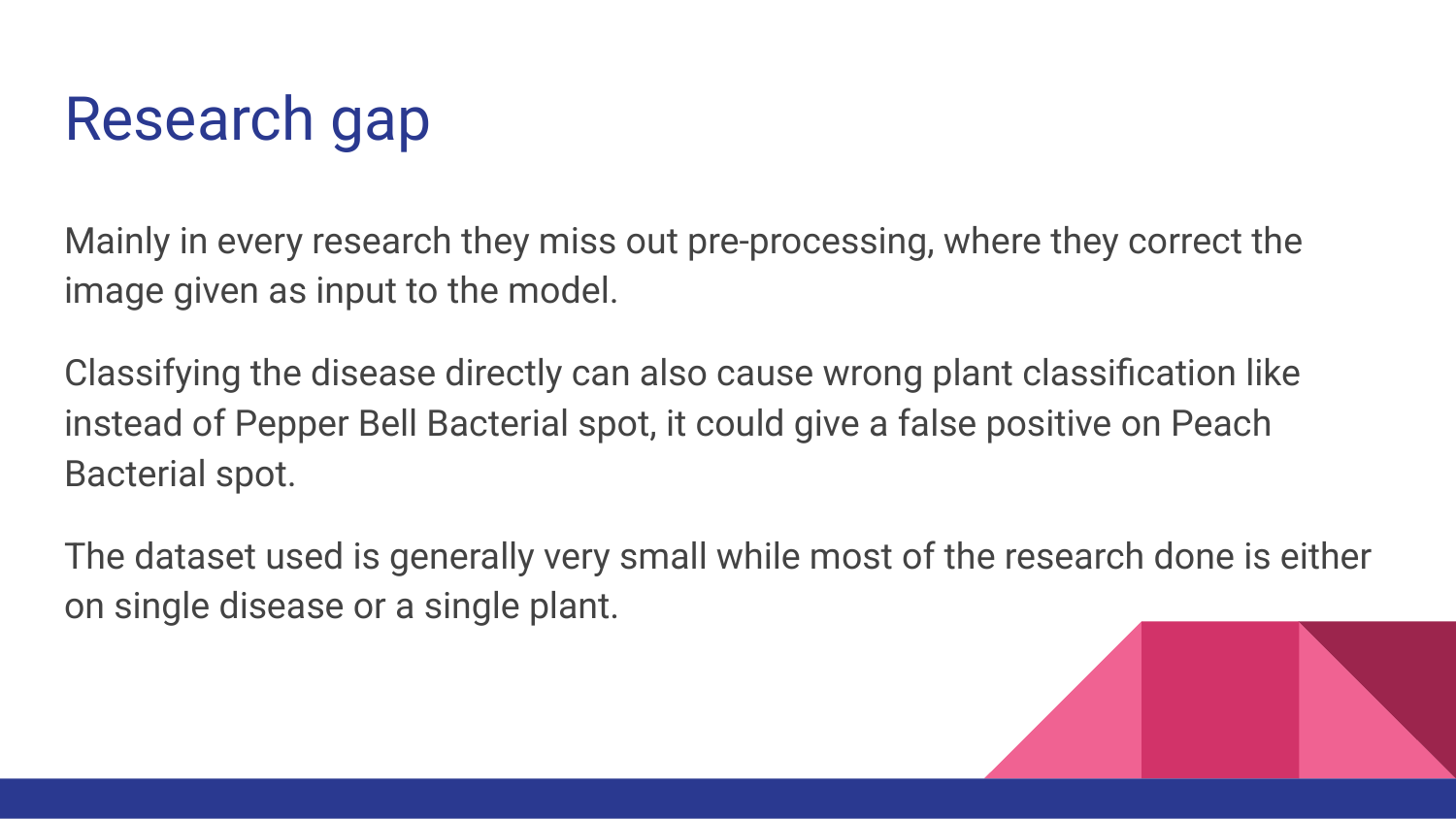

# Research gap
Mainly in every research they miss out pre-processing, where they correct the image given as input to the model.
Classifying the disease directly can also cause wrong plant classification like instead of Pepper Bell Bacterial spot, it could give a false positive on Peach Bacterial spot.
The dataset used is generally very small while most of the research done is either on single disease or a single plant.